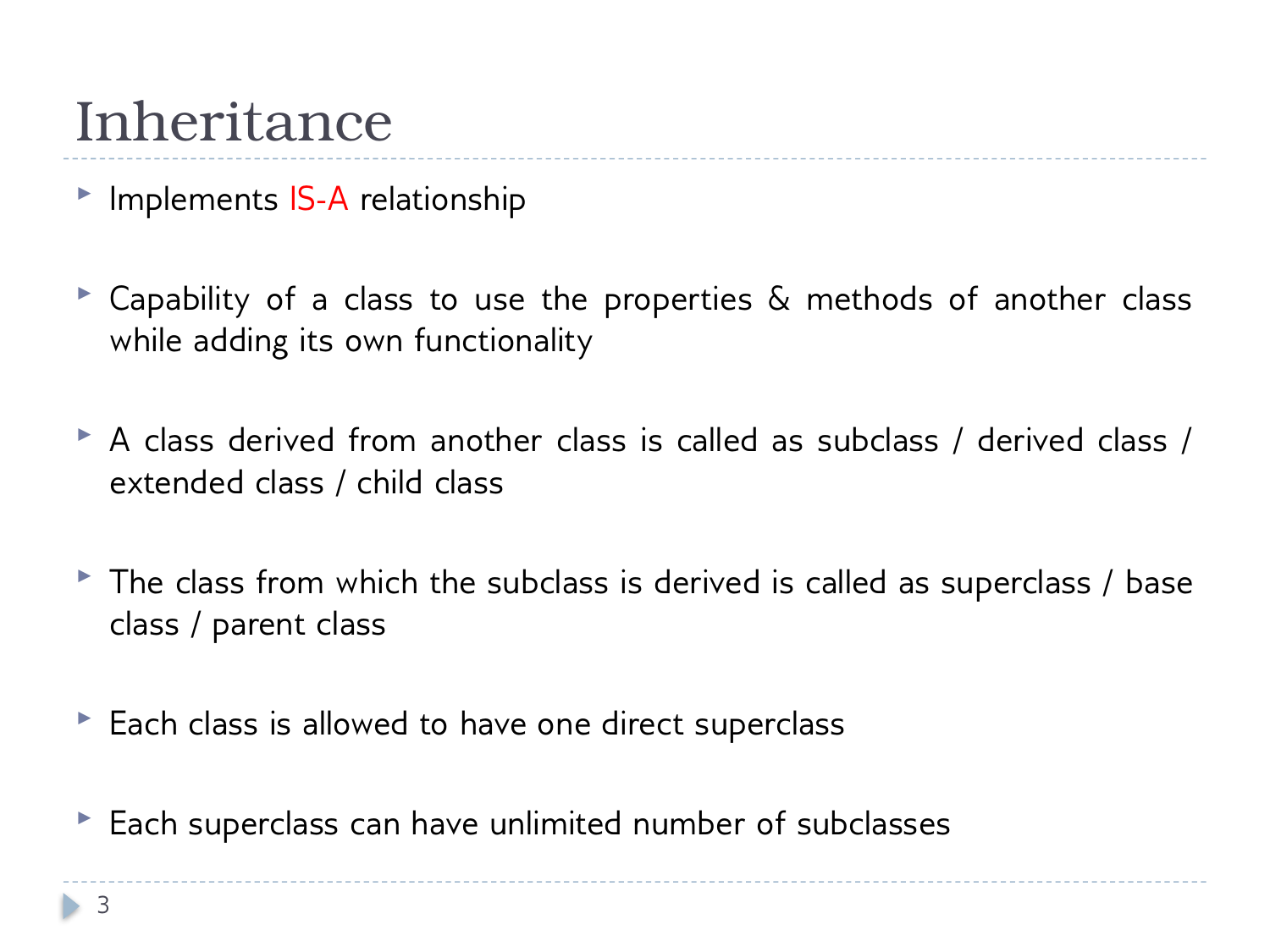

# Inheritance
Implements IS-A relationship

Capability of a class to use the properties & methods of another class while adding its own functionality

A class derived from another class is called as subclass / derived class / extended class / child class

The class from which the subclass is derived is called as superclass / base class / parent class

Each class is allowed to have one direct superclass

Each superclass can have unlimited number of subclasses
3